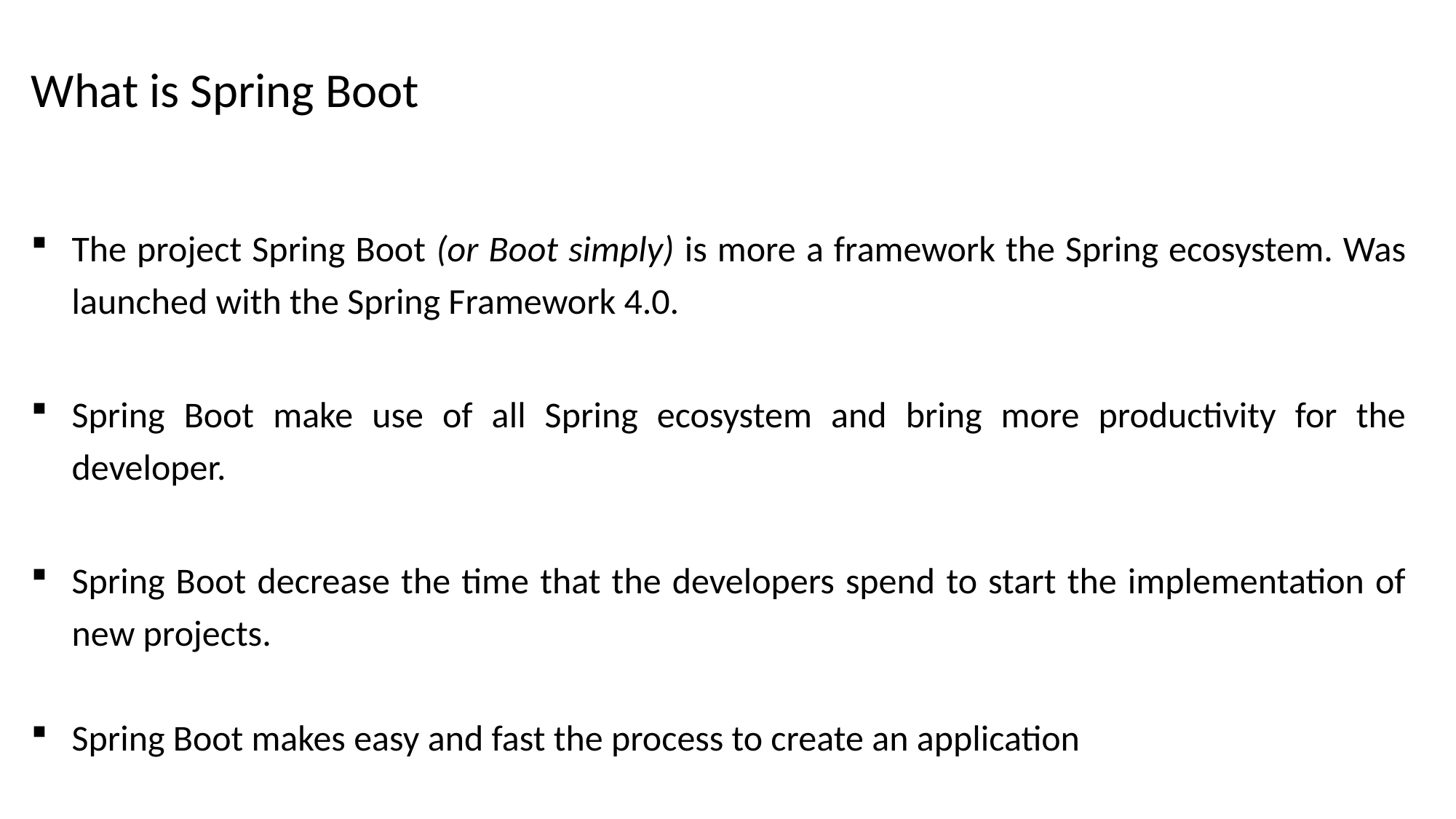

What is Spring Boot
The project Spring Boot (or Boot simply) is more a framework the Spring ecosystem. Was launched with the Spring Framework 4.0.

Spring Boot make use of all Spring ecosystem and bring more productivity for the developer.

Spring Boot decrease the time that the developers spend to start the implementation of new projects.

Spring Boot makes easy and fast the process to create an application